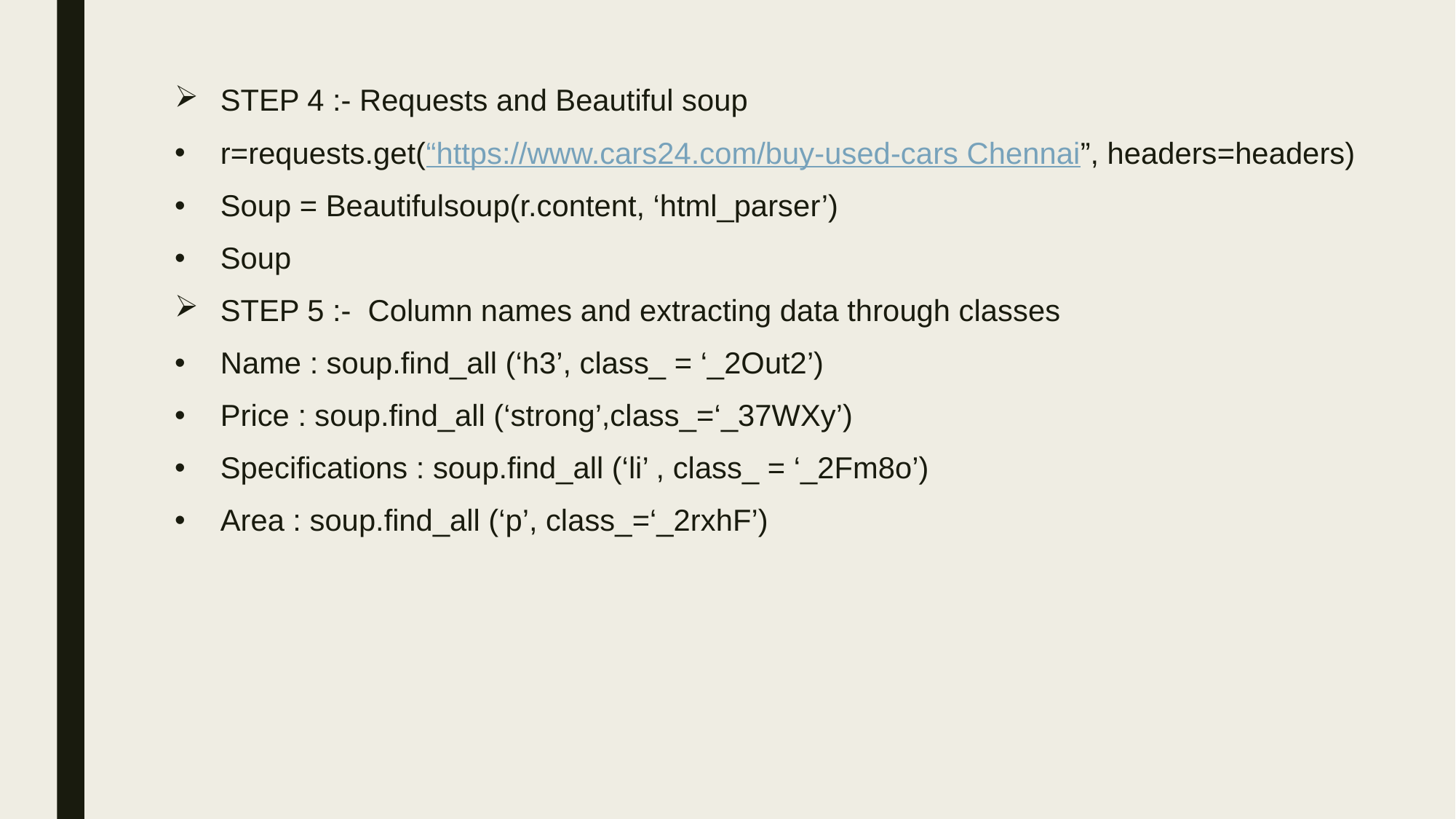

STEP 4 :- Requests and Beautiful soup
r=requests.get(“https://www.cars24.com/buy-used-cars Chennai”, headers=headers)
Soup = Beautifulsoup(r.content, ‘html_parser’)
Soup
STEP 5 :-  Column names and extracting data through classes
Name : soup.find_all (‘h3’, class_ = ‘_2Out2’)
Price : soup.find_all (‘strong’,class_=‘_37WXy’)
Specifications : soup.find_all (‘li’ , class_ = ‘_2Fm8o’)
Area : soup.find_all (‘p’, class_=‘_2rxhF’)